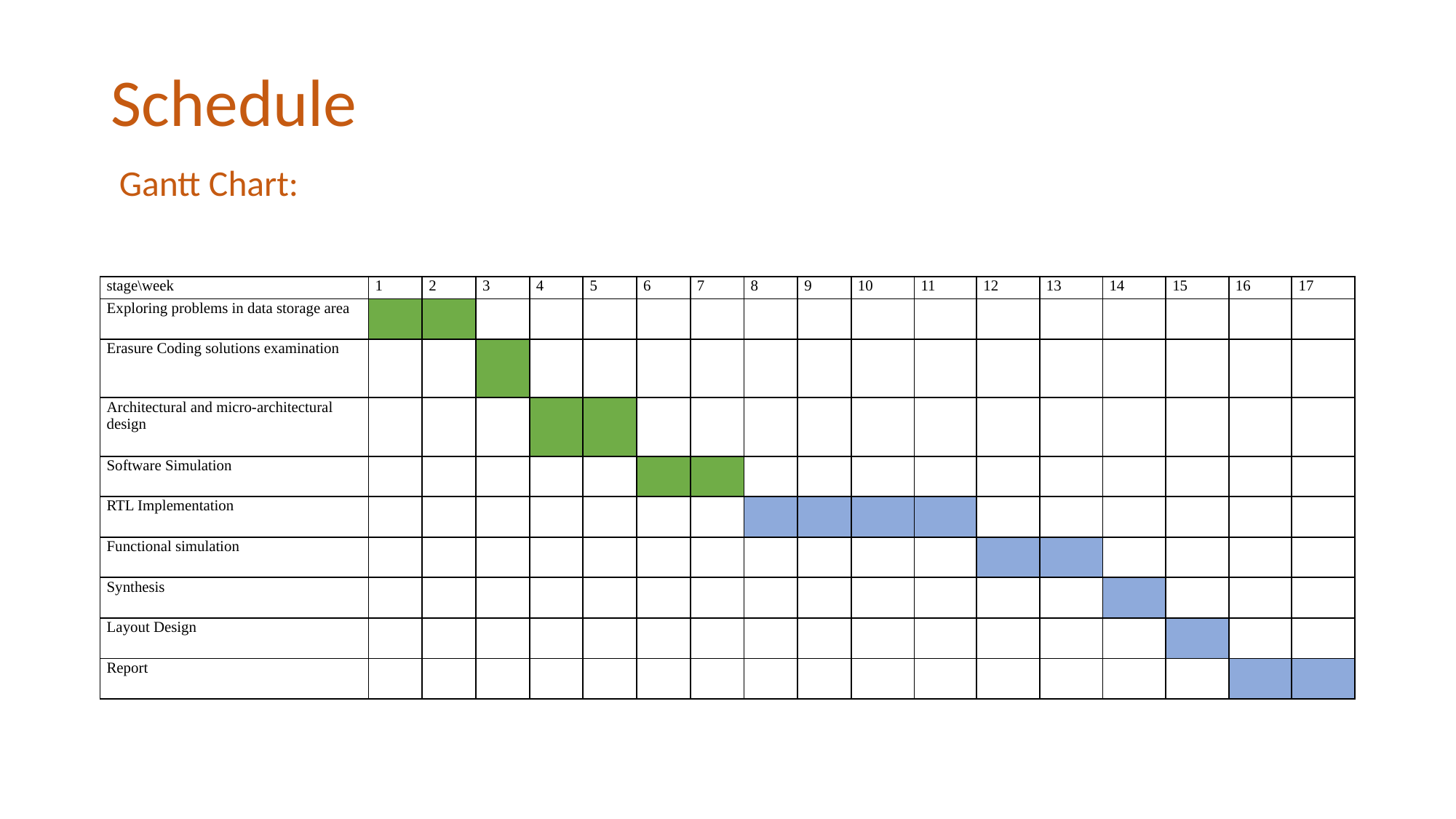

# Schedule
 Gantt Chart:

| stage\week | 1 | 2 | 3 | 4 | 5 | 6 | 7 | 8 | 9 | 10 | 11 | 12 | 13 | 14 | 15 | 16 | 17 |
| --- | --- | --- | --- | --- | --- | --- | --- | --- | --- | --- | --- | --- | --- | --- | --- | --- | --- |
| Exploring problems in data storage area |  |  |  |  |  |  |  |  |  |  |  |  |  |  |  |  |  |
| Erasure Coding solutions examination |  |  |  |  |  |  |  |  |  |  |  |  |  |  |  |  |  |
| Architectural and micro-architectural design |  |  |  |  |  |  |  |  |  |  |  |  |  |  |  |  |  |
| Software Simulation |  |  |  |  |  |  |  |  |  |  |  |  |  |  |  |  |  |
| RTL Implementation |  |  |  |  |  |  |  |  |  |  |  |  |  |  |  |  |  |
| Functional simulation |  |  |  |  |  |  |  |  |  |  |  |  |  |  |  |  |  |
| Synthesis |  |  |  |  |  |  |  |  |  |  |  |  |  |  |  |  |  |
| Layout Design |  |  |  |  |  |  |  |  |  |  |  |  |  |  |  |  |  |
| Report |  |  |  |  |  |  |  |  |  |  |  |  |  |  |  |  |  |